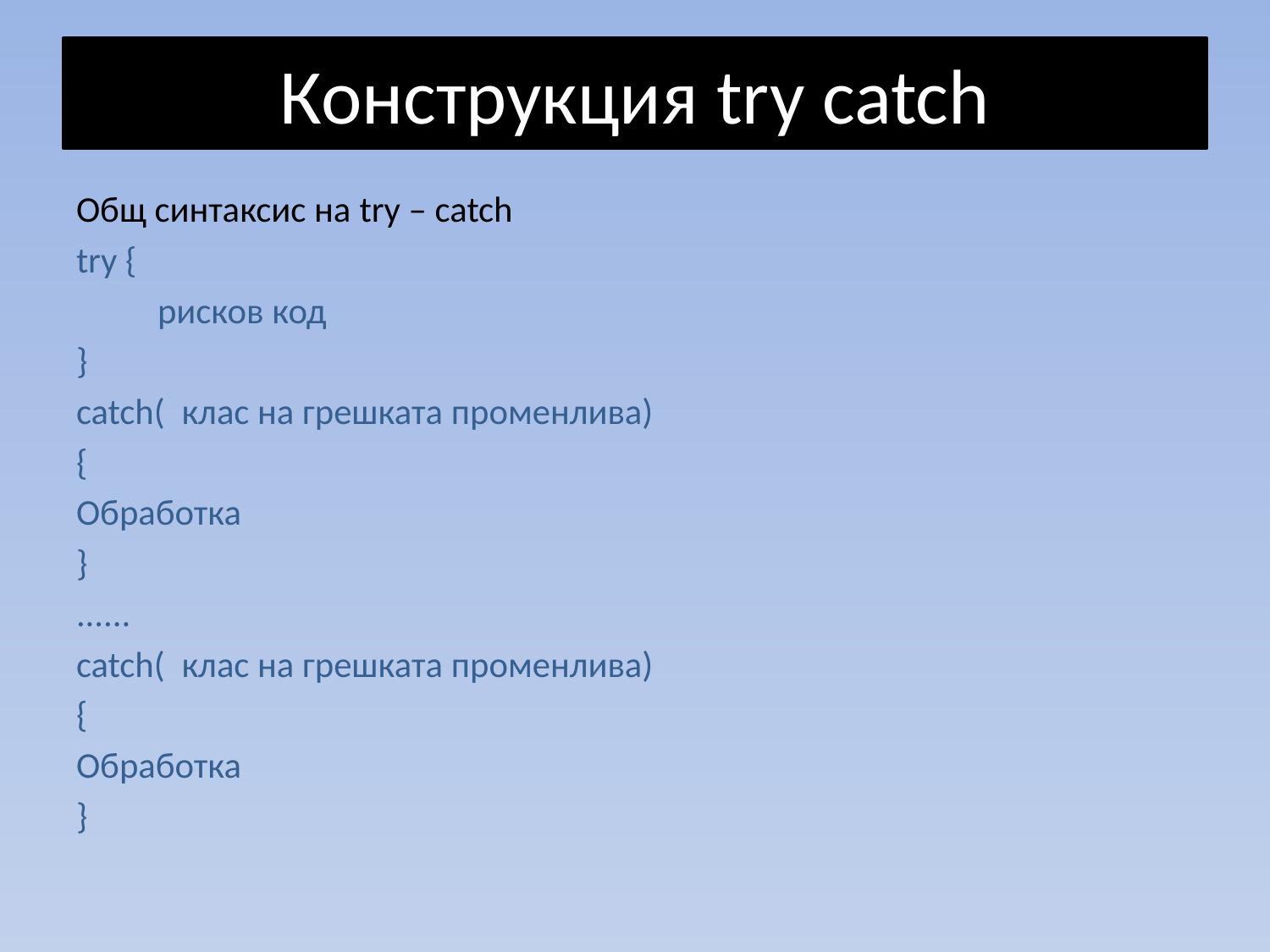

# Конструкция try catch
Общ синтаксис на try – catch
try {
	рисков код
}
catch(  клас на грешката променлива)
{
Обработка
}
......
catch(  клас на грешката променлива)
{
Обработка
}